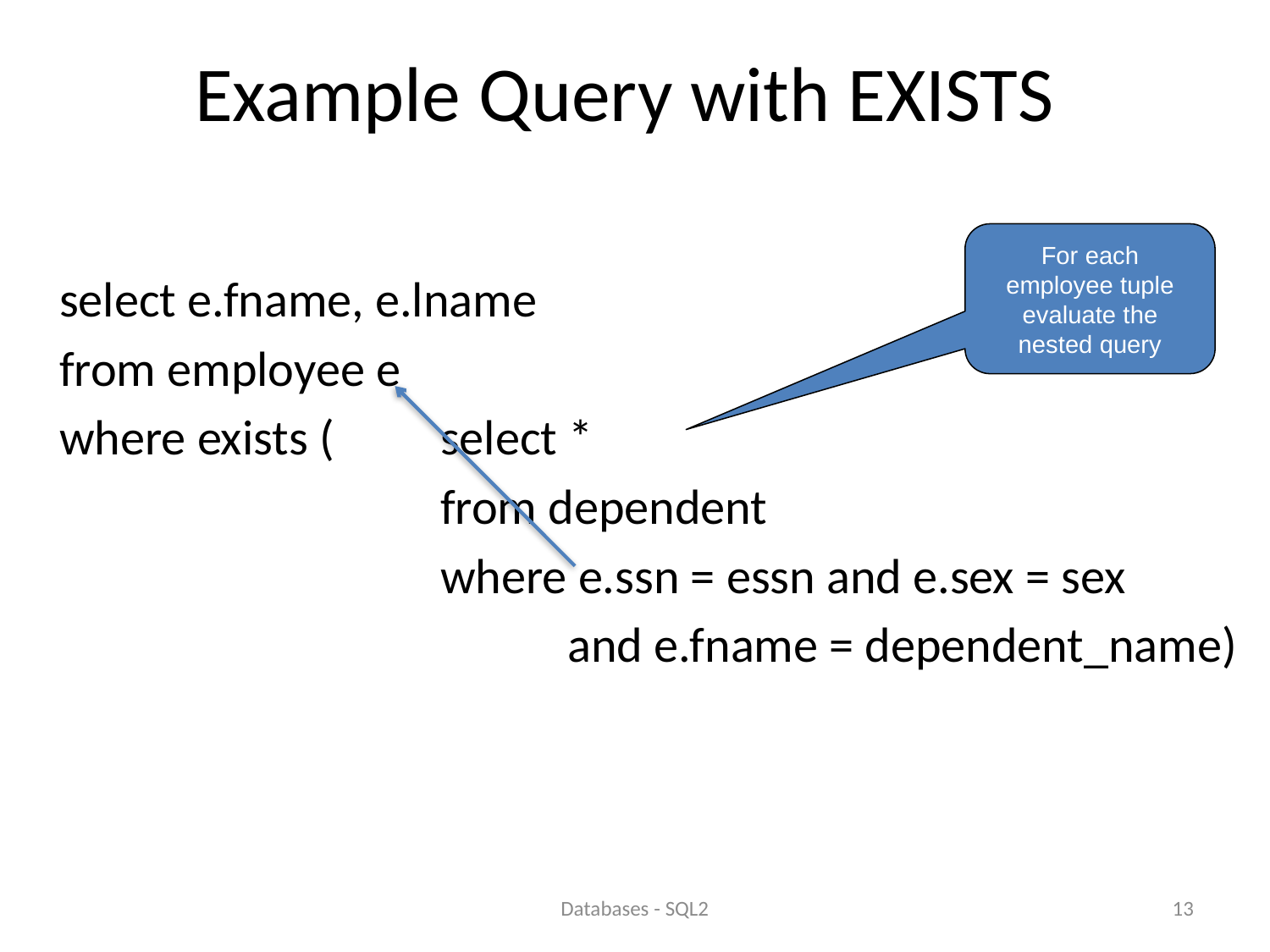

# Example Query with EXISTS
For each employee tuple evaluate the nested query
select e.fname, e.lname
from employee e
where exists (	select *
              		from dependent
              		where e.ssn = essn and e.sex = sex
                    			and e.fname = dependent_name)

Databases - SQL2
13